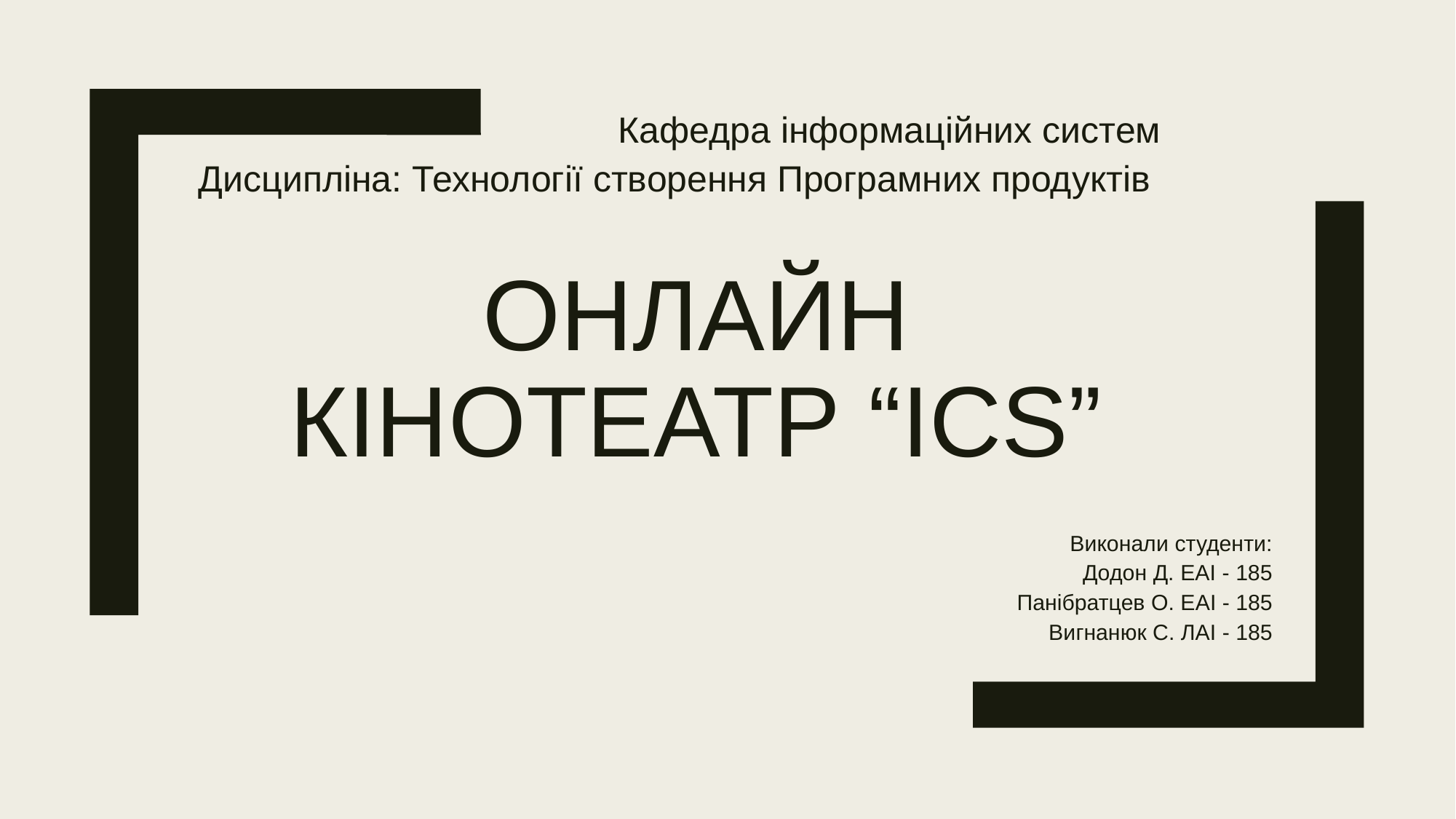

Кафедра інформаційних систем
Дисципліна: Технології створення Програмних продуктів
# Онлайн кінотеатр “ICS”
Виконали студенти:
Додон Д. ЕАІ - 185
Панібратцев О. ЕАІ - 185
Вигнанюк С. ЛАІ - 185